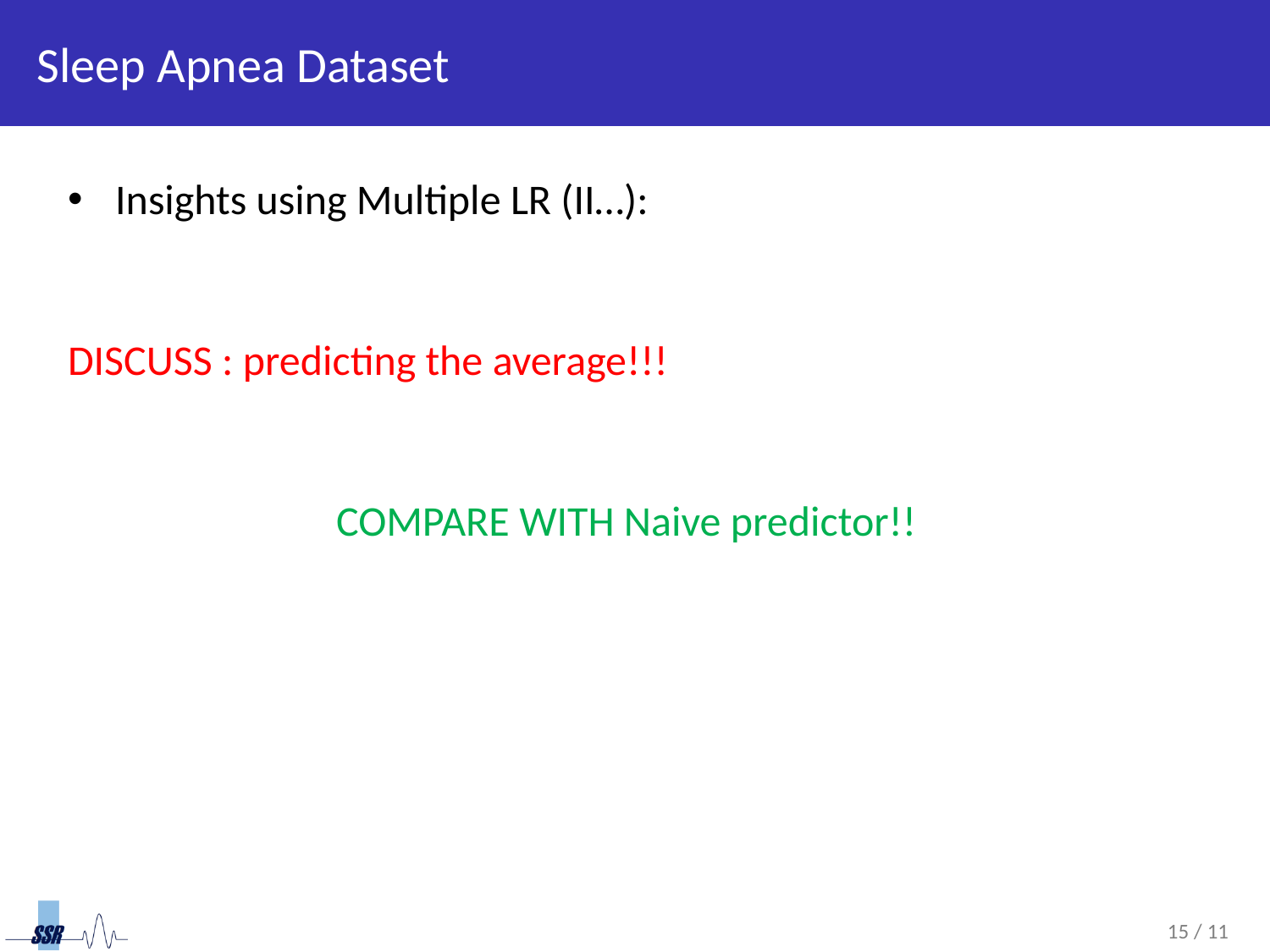

# Sleep Apnea Dataset
Insights using Multiple LR (II…):

DISCUSS : predicting the average!!!

COMPARE WITH Naive predictor!!